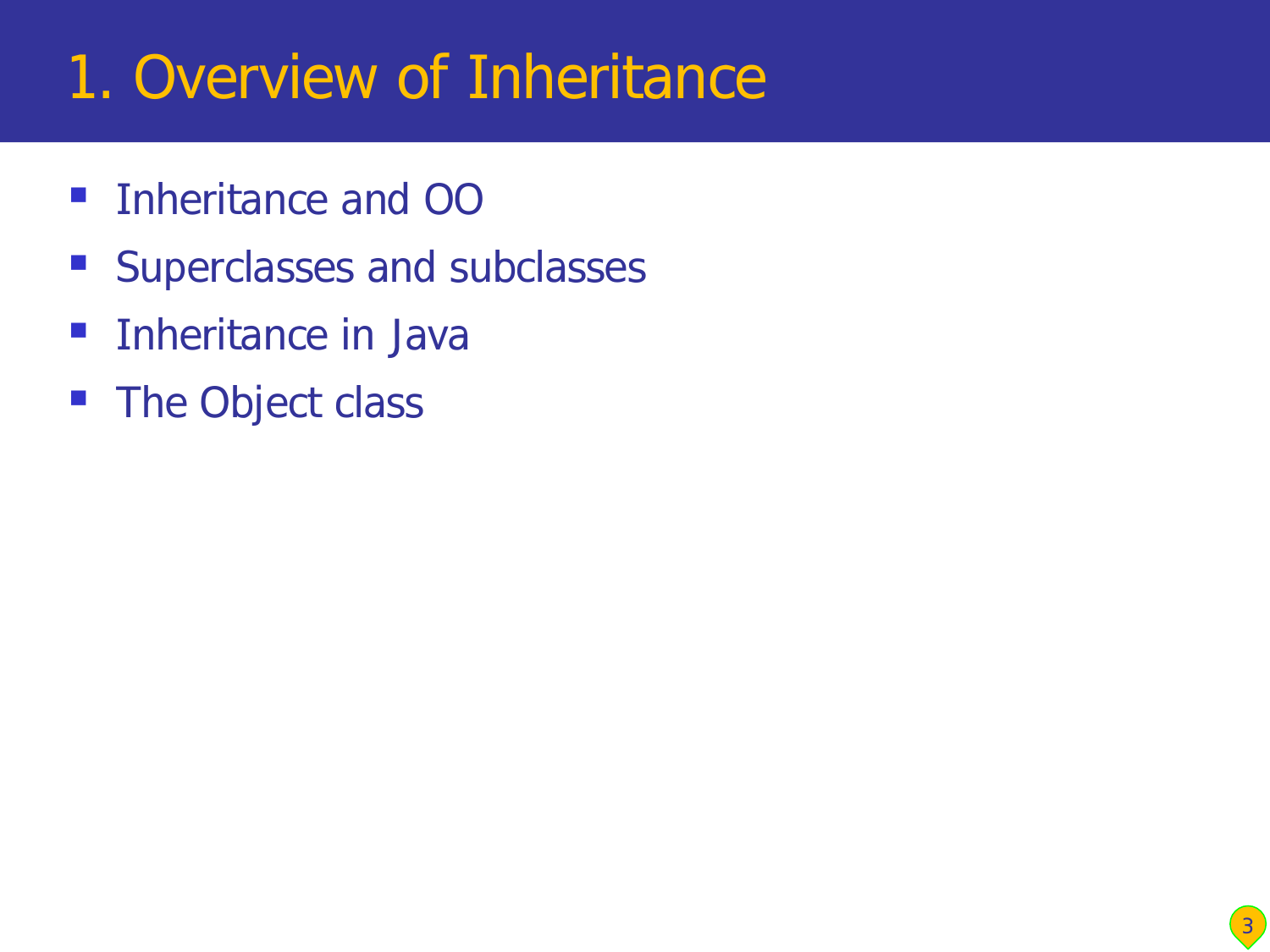

# 1. Overview of Inheritance
Inheritance and OO
Superclasses and subclasses
Inheritance in Java
The Object class
3